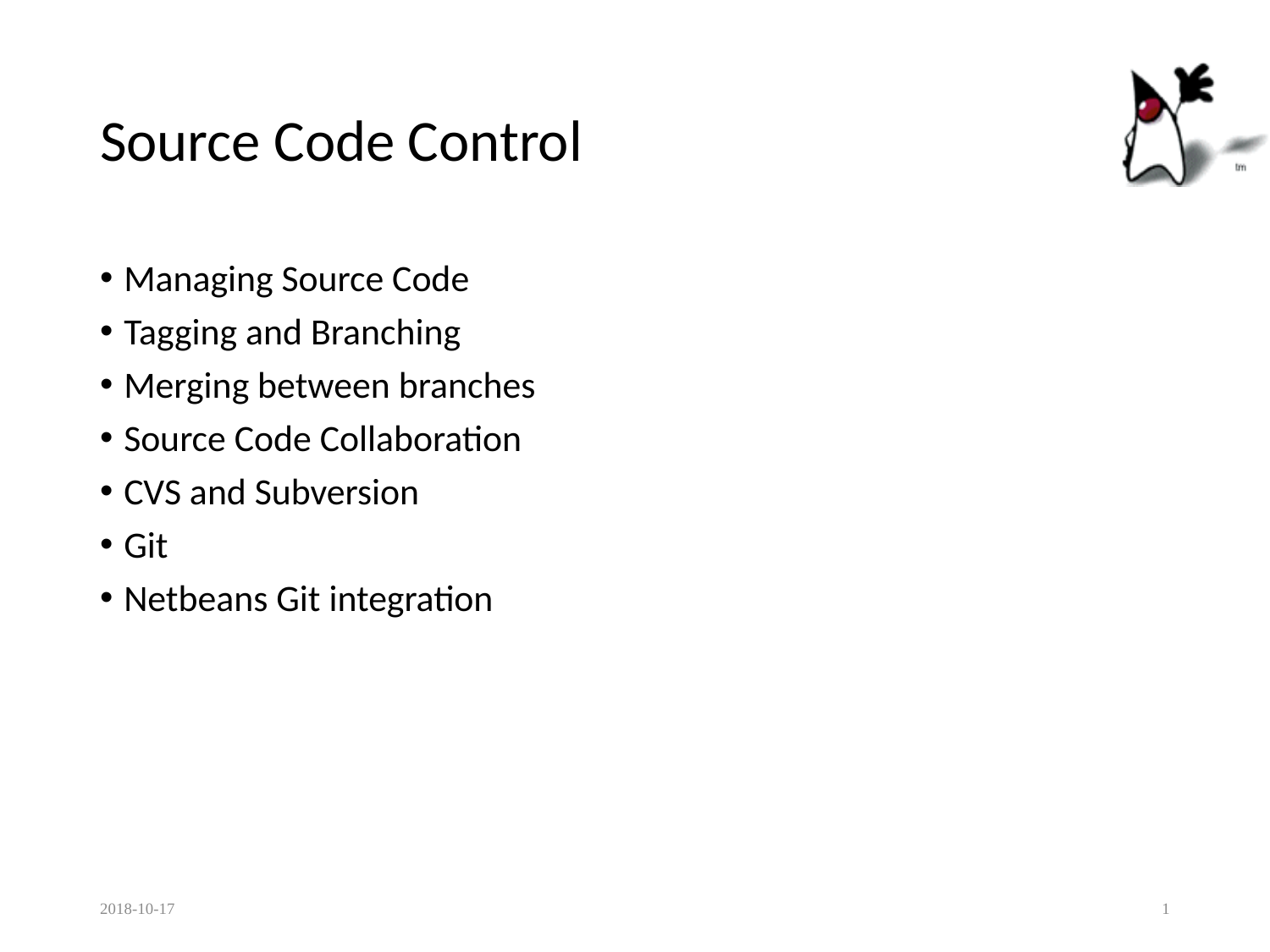

# Source Code Control
Managing Source Code
Tagging and Branching
Merging between branches
Source Code Collaboration
CVS and Subversion
Git
Netbeans Git integration

2018-10-17
1